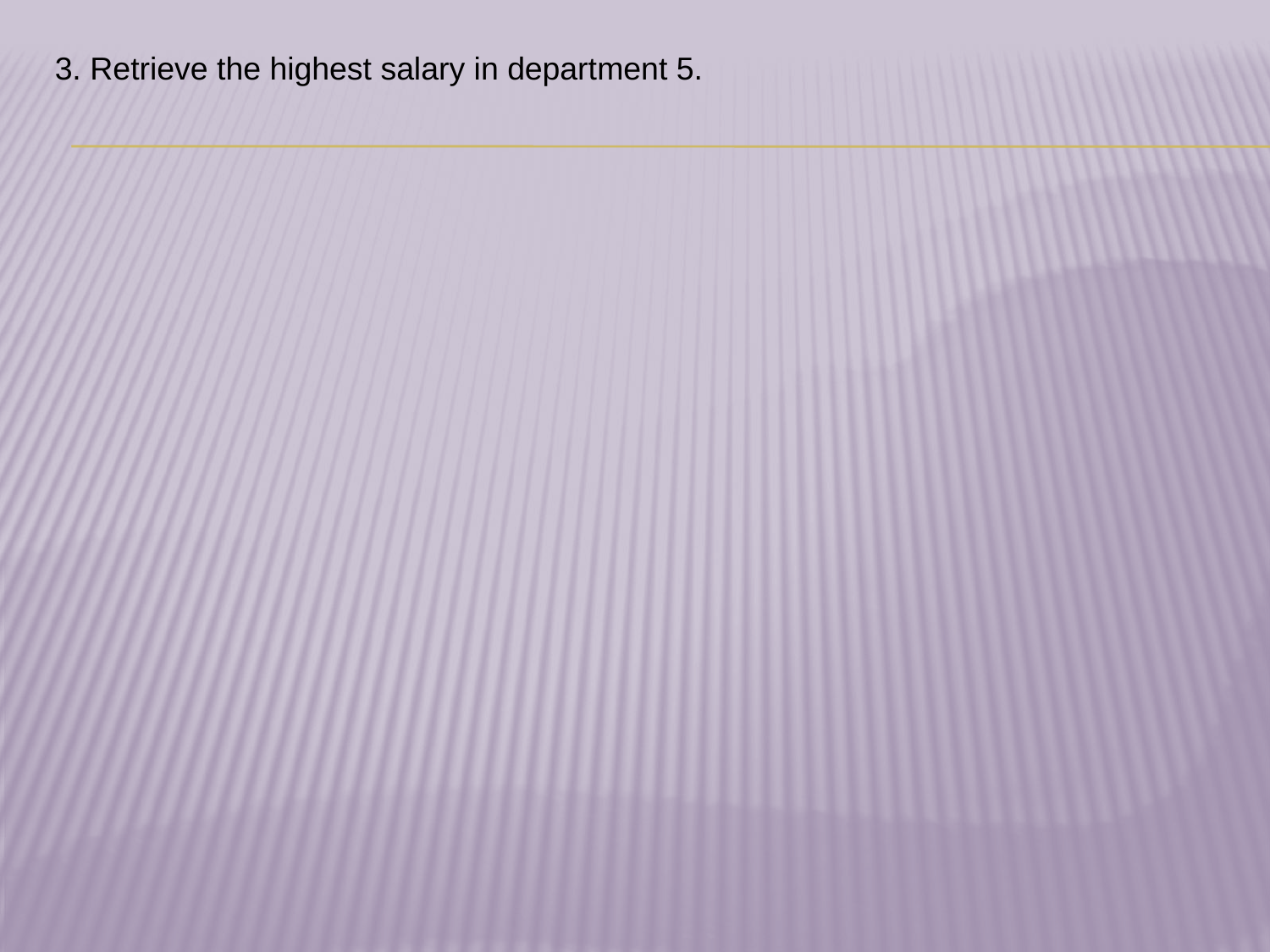

3. Retrieve the highest salary in department 5.